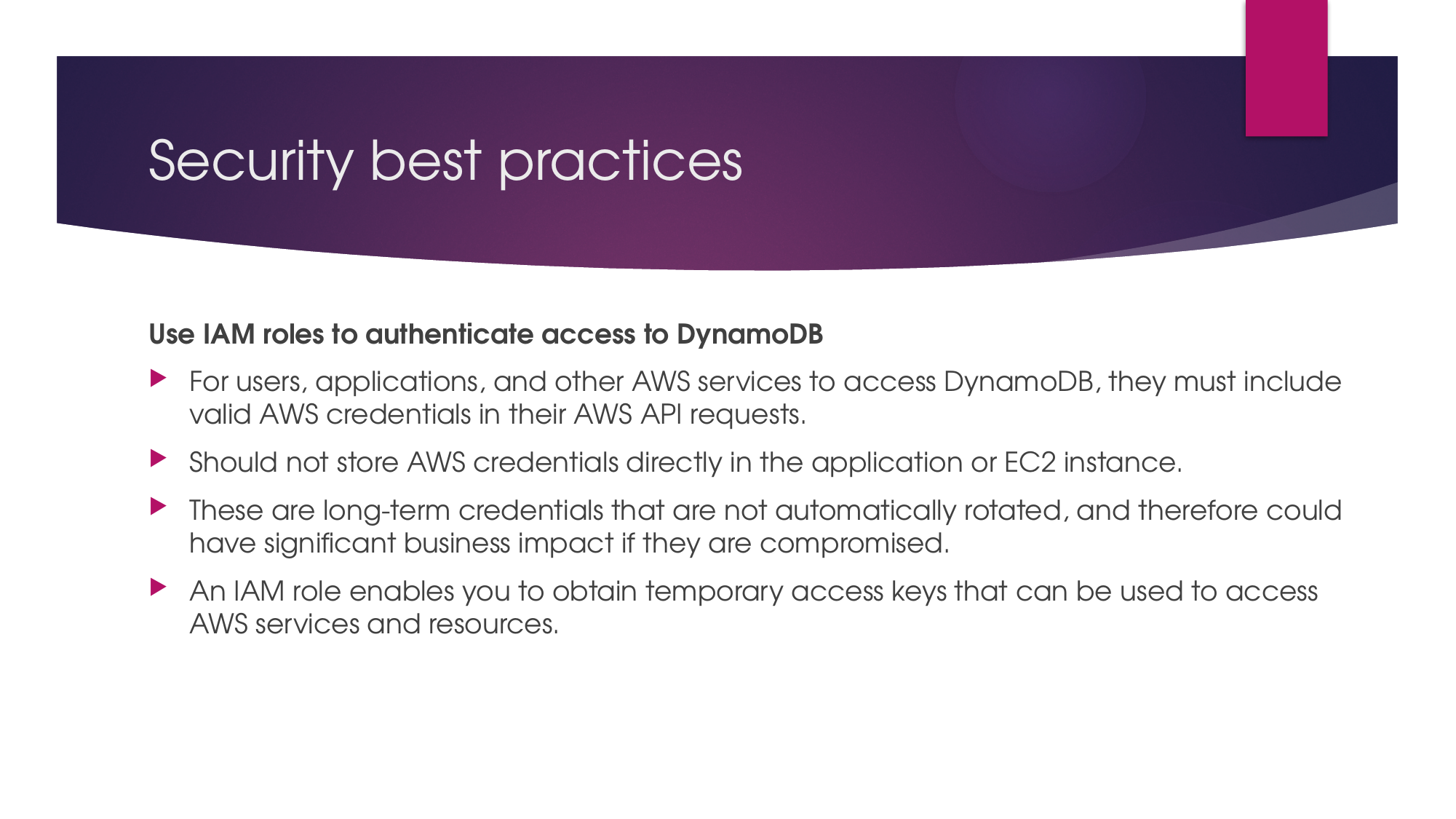

# Security best practices
Use IAM roles to authenticate access to DynamoDB
For users, applications, and other AWS services to access DynamoDB, they must include valid AWS credentials in their AWS API requests.
Should not store AWS credentials directly in the application or EC2 instance.
These are long-term credentials that are not automatically rotated, and therefore could have significant business impact if they are compromised.
An IAM role enables you to obtain temporary access keys that can be used to access AWS services and resources.